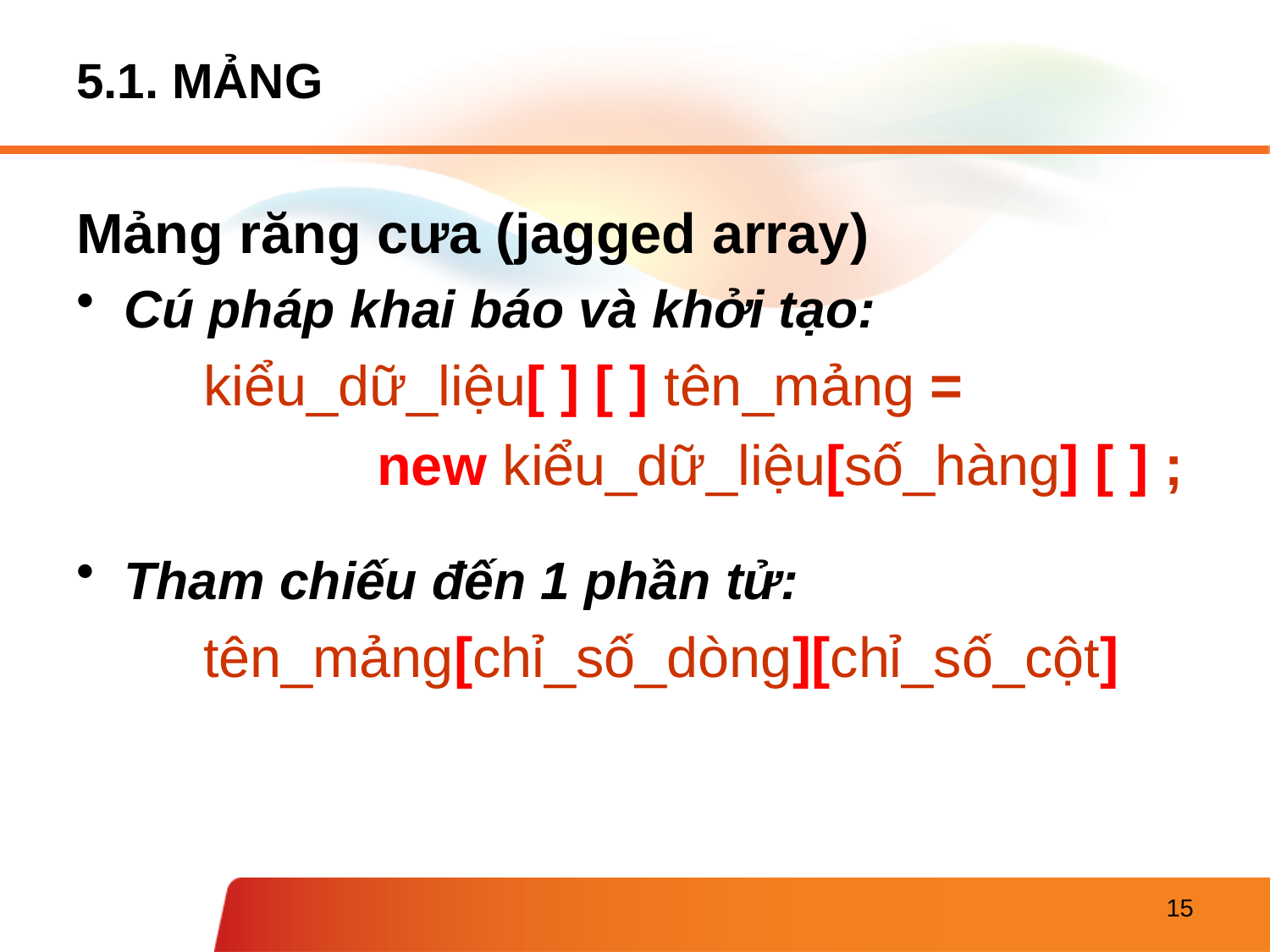

# 5.1. MẢNG
Mảng răng cưa (jagged array)
Cú pháp khai báo và khởi tạo:
	kiểu_dữ_liệu[ ] [ ] tên_mảng =
		   new kiểu_dữ_liệu[số_hàng] [ ] ;

Tham chiếu đến 1 phần tử:
	tên_mảng[chỉ_số_dòng][chỉ_số_cột]
15